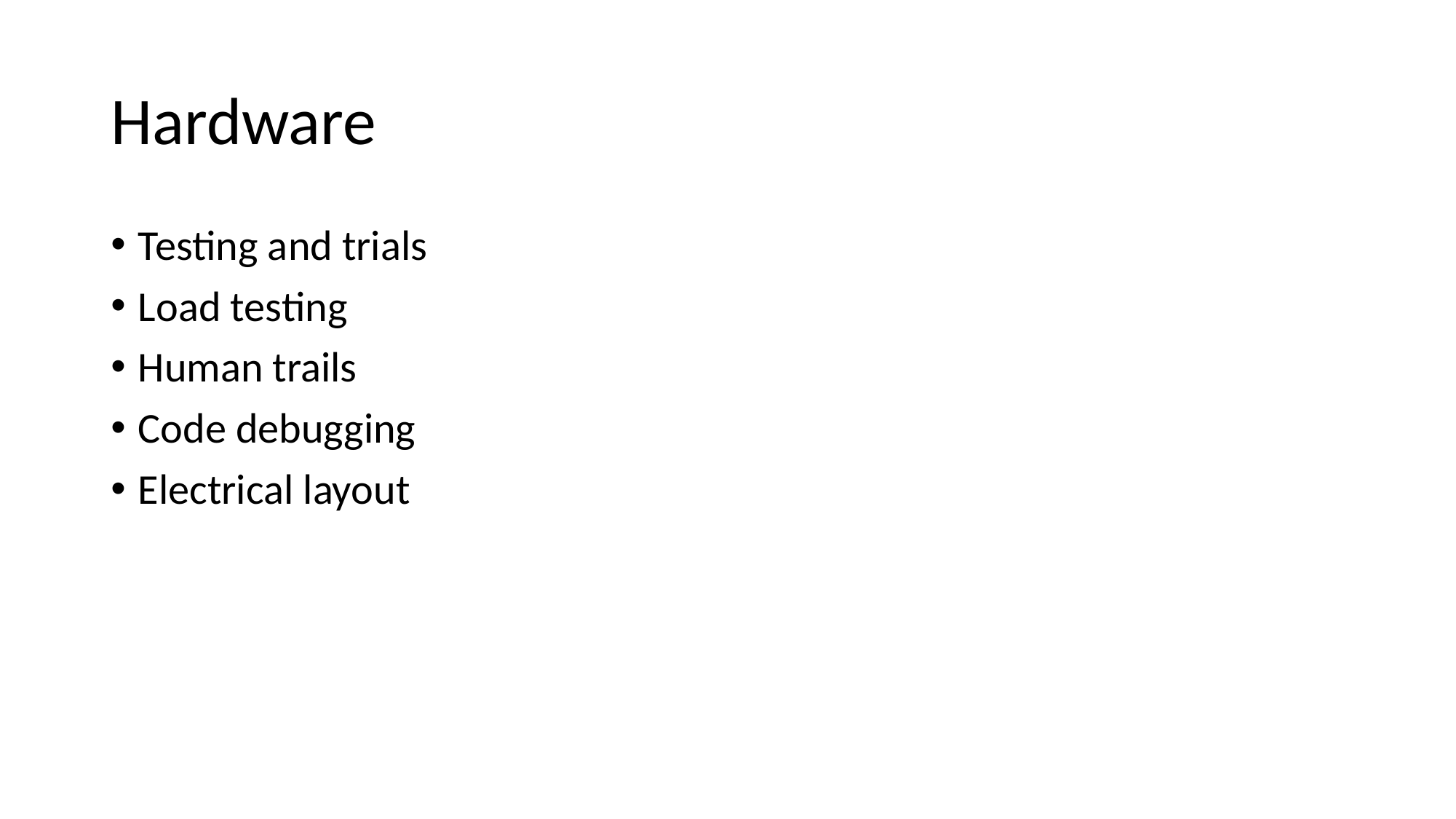

# Hardware
Testing and trials
Load testing
Human trails
Code debugging
Electrical layout